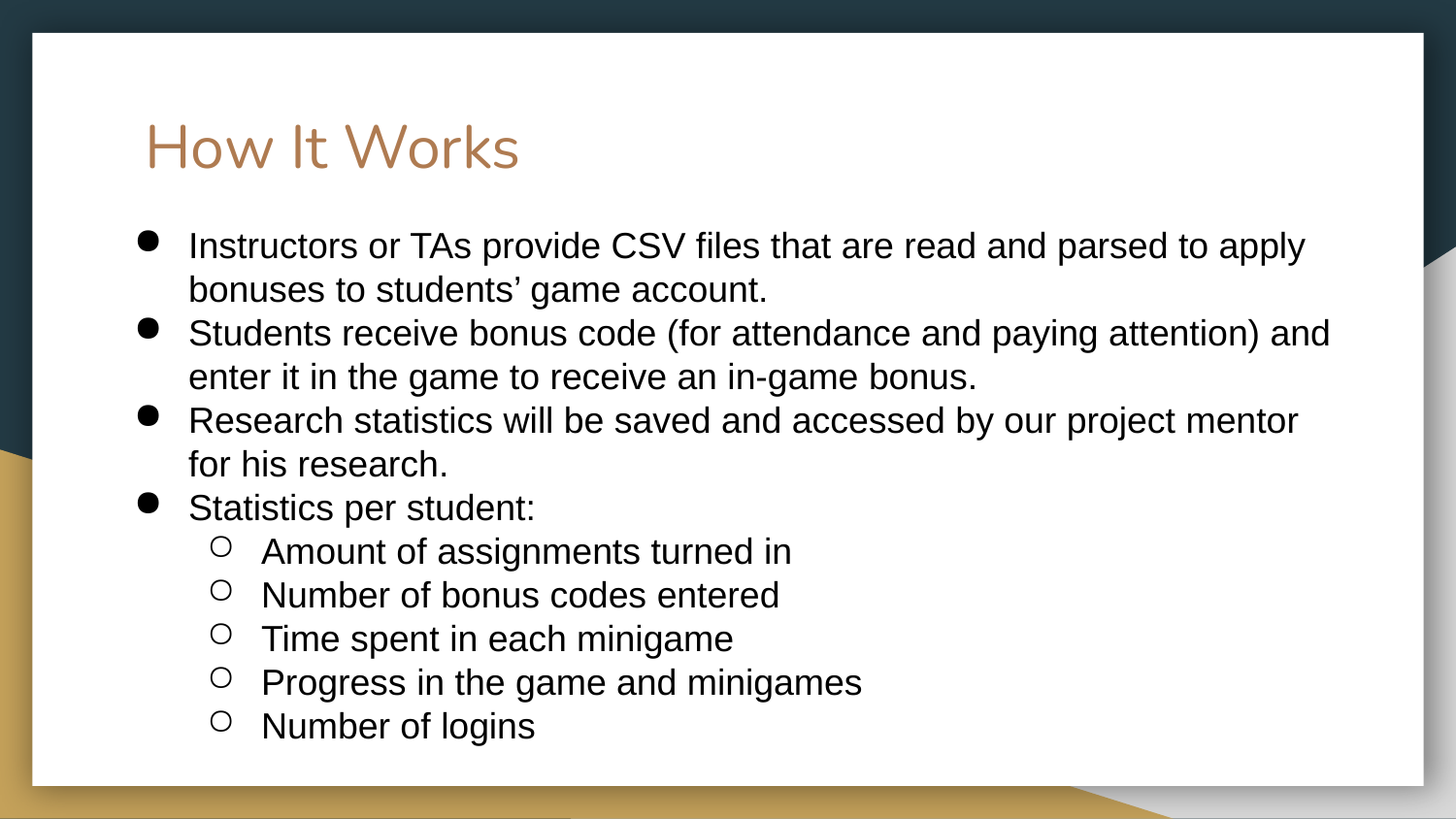

# How It Works
Instructors or TAs provide CSV files that are read and parsed to apply bonuses to students’ game account.
Students receive bonus code (for attendance and paying attention) and enter it in the game to receive an in-game bonus.
Research statistics will be saved and accessed by our project mentor for his research.
Statistics per student:
Amount of assignments turned in
Number of bonus codes entered
Time spent in each minigame
Progress in the game and minigames
Number of logins